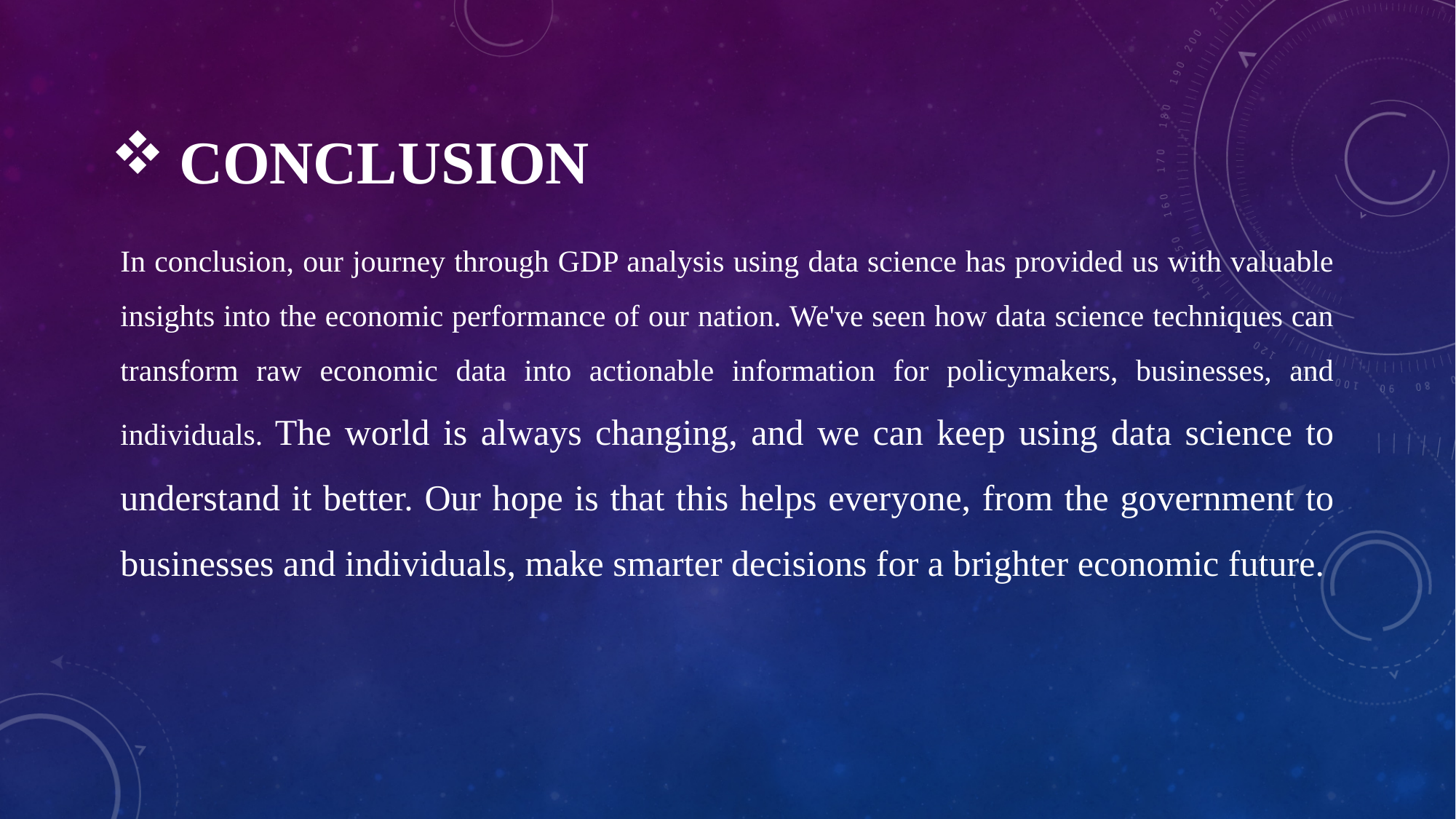

# CONCLUSION
In conclusion, our journey through GDP analysis using data science has provided us with valuable insights into the economic performance of our nation. We've seen how data science techniques can transform raw economic data into actionable information for policymakers, businesses, and individuals. The world is always changing, and we can keep using data science to understand it better. Our hope is that this helps everyone, from the government to businesses and individuals, make smarter decisions for a brighter economic future.